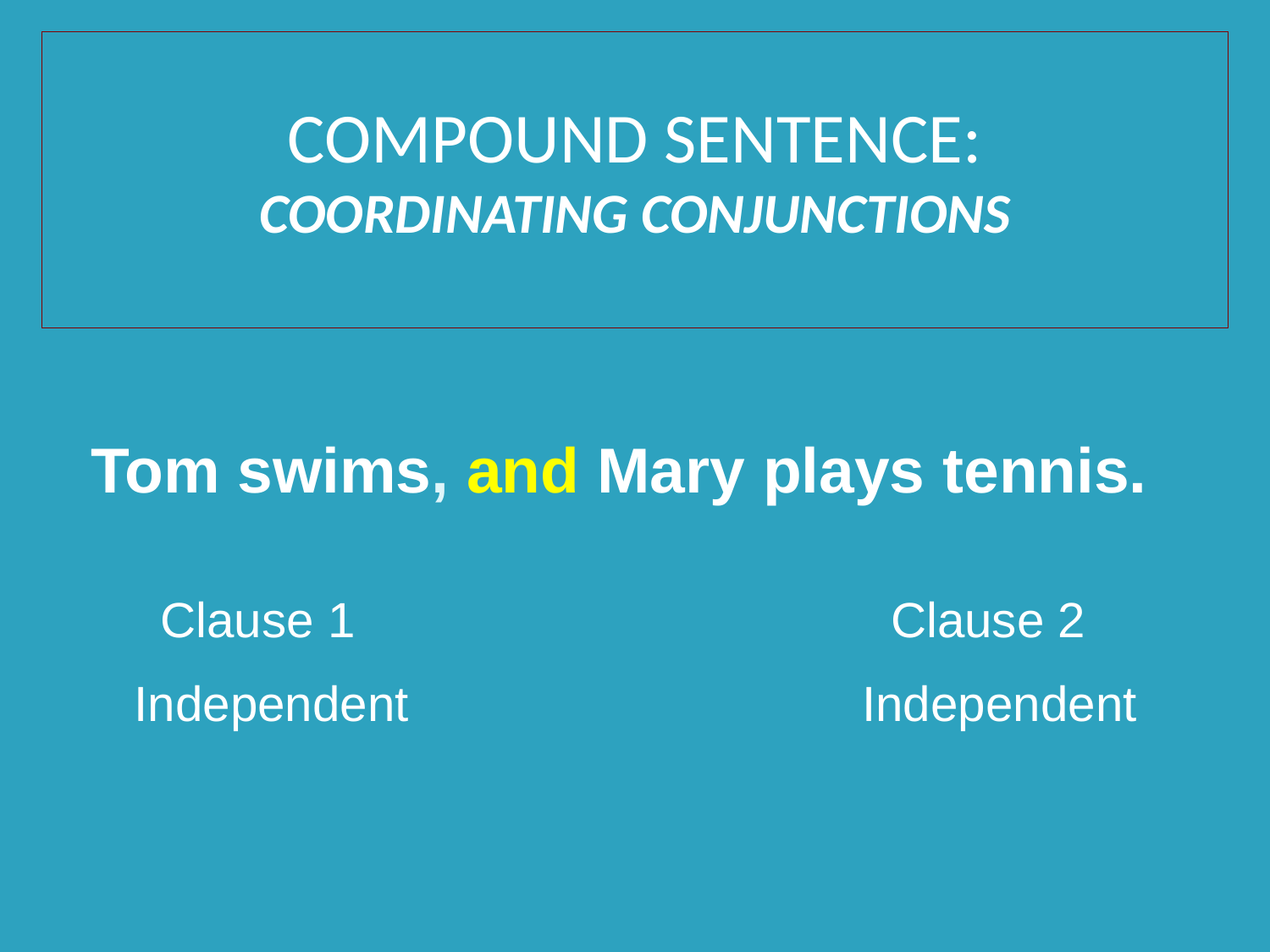

# COMPOUND SENTENCE: COORDINATING CONJUNCTIONS
Tom swims, and Mary plays tennis.
        Clause 1                                       Clause 2
     Independent                                 Independent